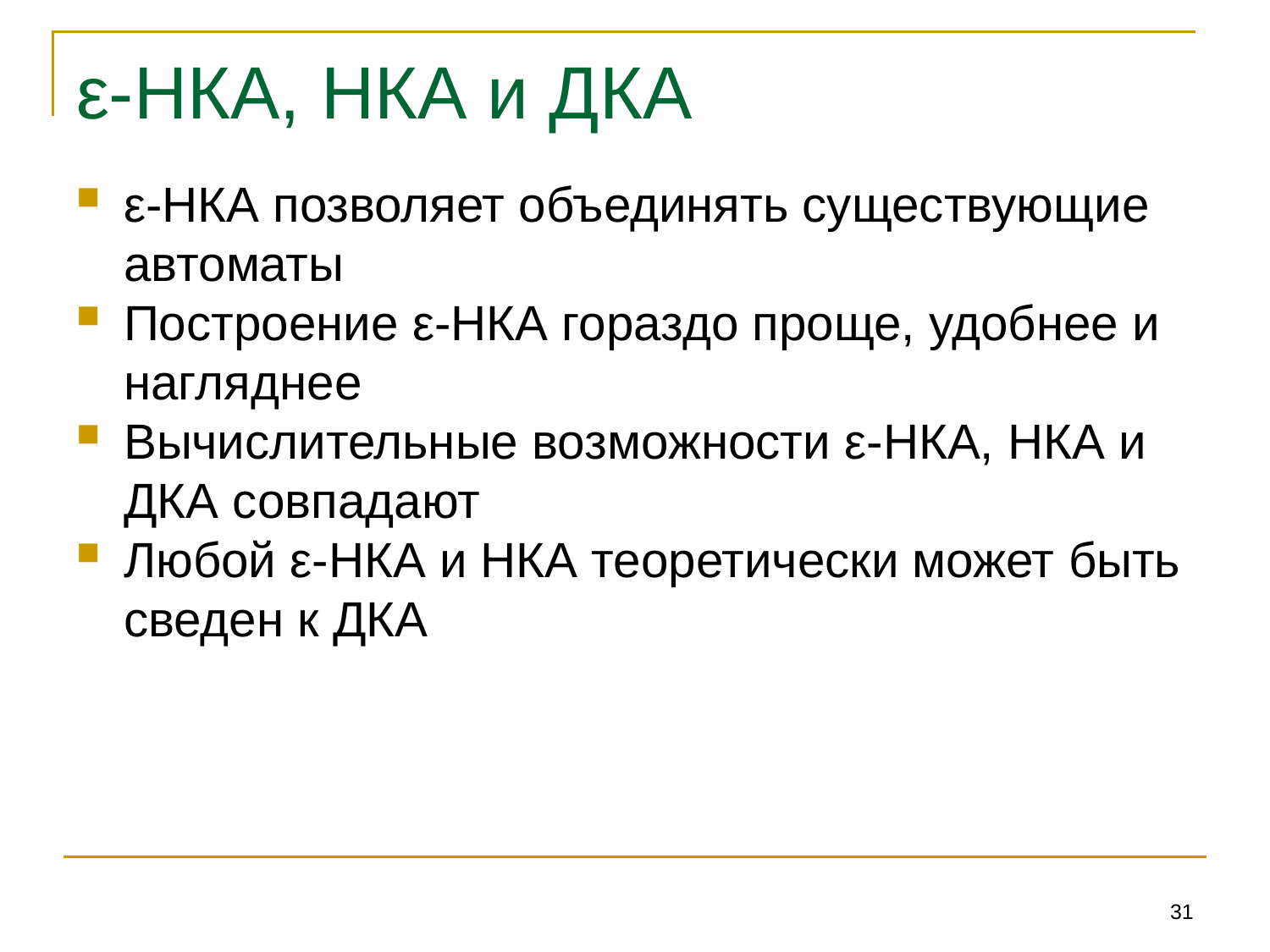

# ε-НКА, НКА и ДКА
ε-НКА позволяет объединять существующие автоматы
Построение ε-НКА гораздо проще, удобнее и нагляднее
Вычислительные возможности ε-НКА, НКА и ДКА совпадают
Любой ε-НКА и НКА теоретически может быть сведен к ДКА
31